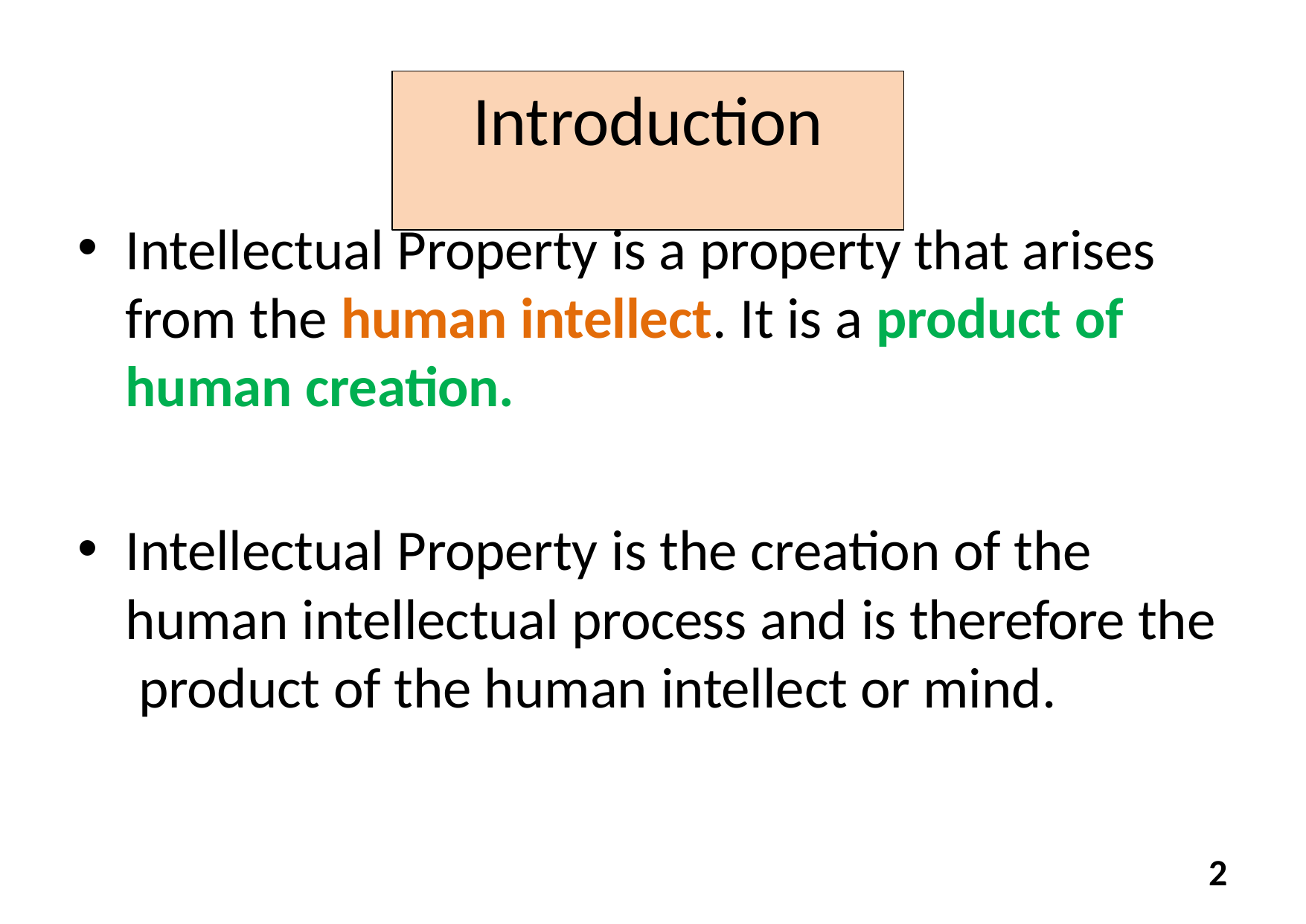

# Introduction
Intellectual Property is a property that arises  from the human intellect. It is a product of  human creation.

Intellectual Property is the creation of the  human intellectual process and is therefore the  product of the human intellect or mind.
2